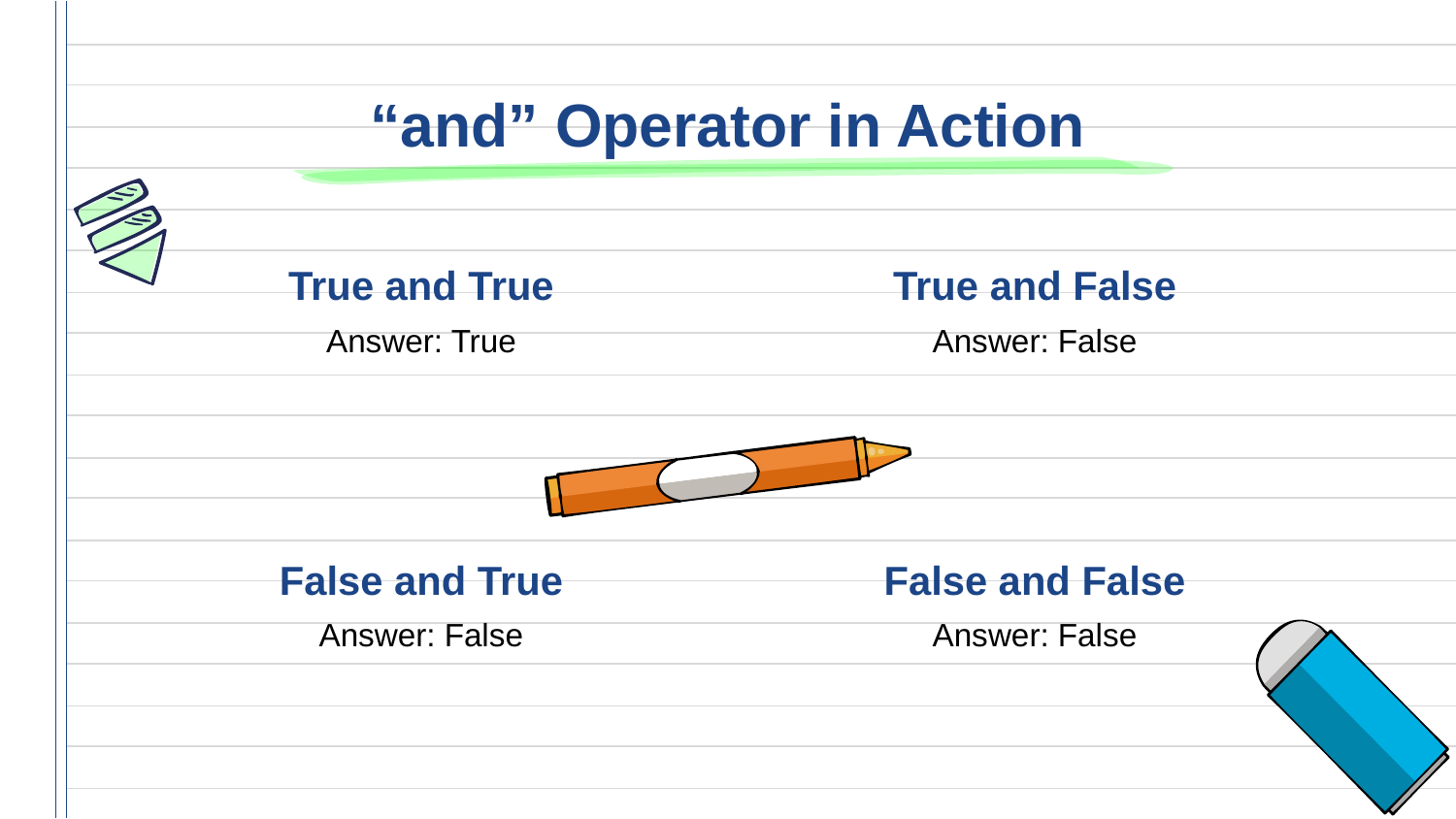

“and” Operator in Action

True and True
# True and False
Answer: True
Answer: False

False and True
False and False
Answer: False
Answer: False